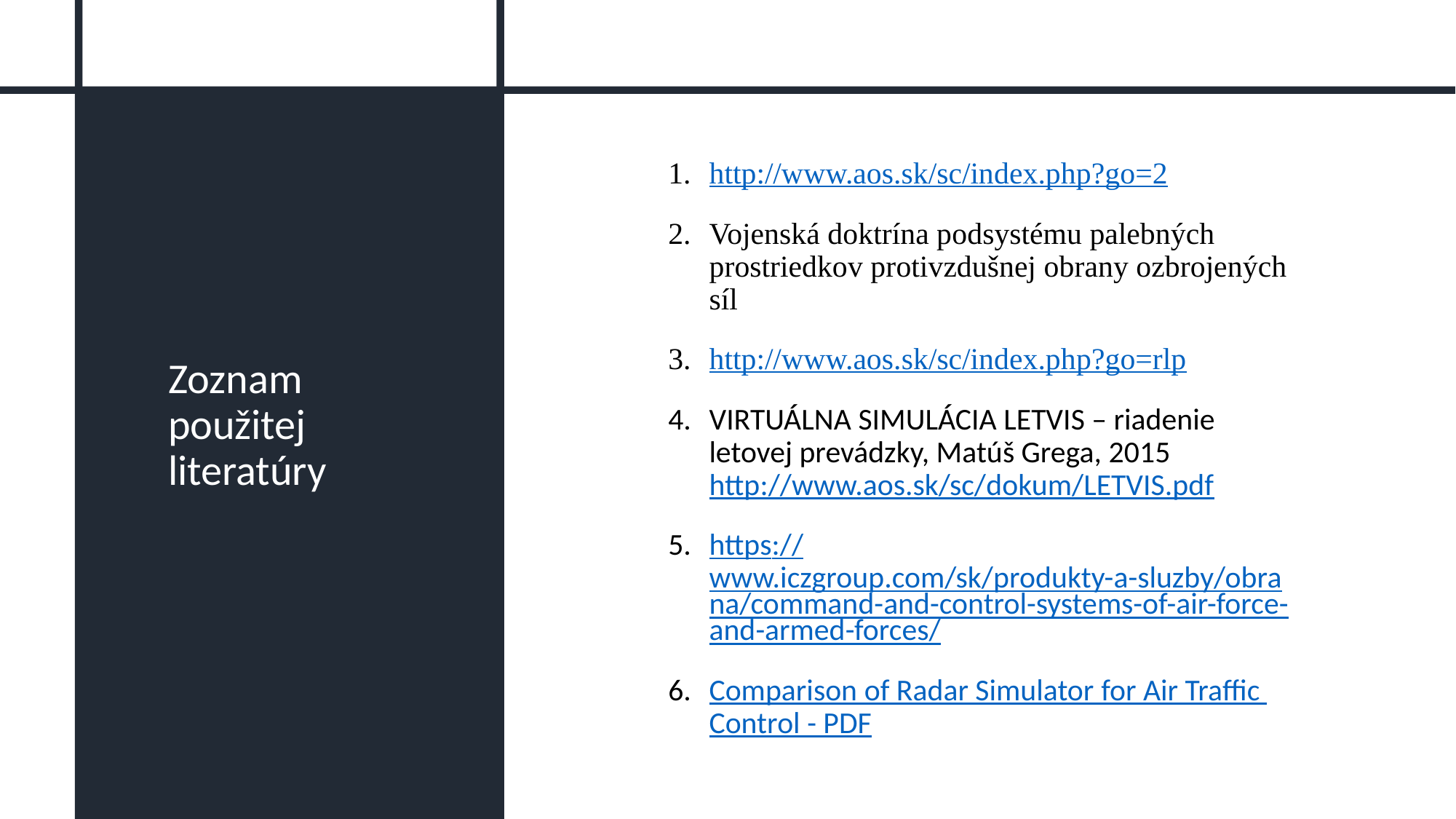

http://www.aos.sk/sc/index.php?go=2
Vojenská doktrína podsystému palebných prostriedkov protivzdušnej obrany ozbrojených síl
http://www.aos.sk/sc/index.php?go=rlp
VIRTUÁLNA SIMULÁCIA LETVIS – riadenie letovej prevádzky, Matúš Grega, 2015 http://www.aos.sk/sc/dokum/LETVIS.pdf
https://www.iczgroup.com/sk/produkty-a-sluzby/obrana/command-and-control-systems-of-air-force-and-armed-forces/
Comparison of Radar Simulator for Air Traffic Control - PDF

# Zoznam použitej literatúry